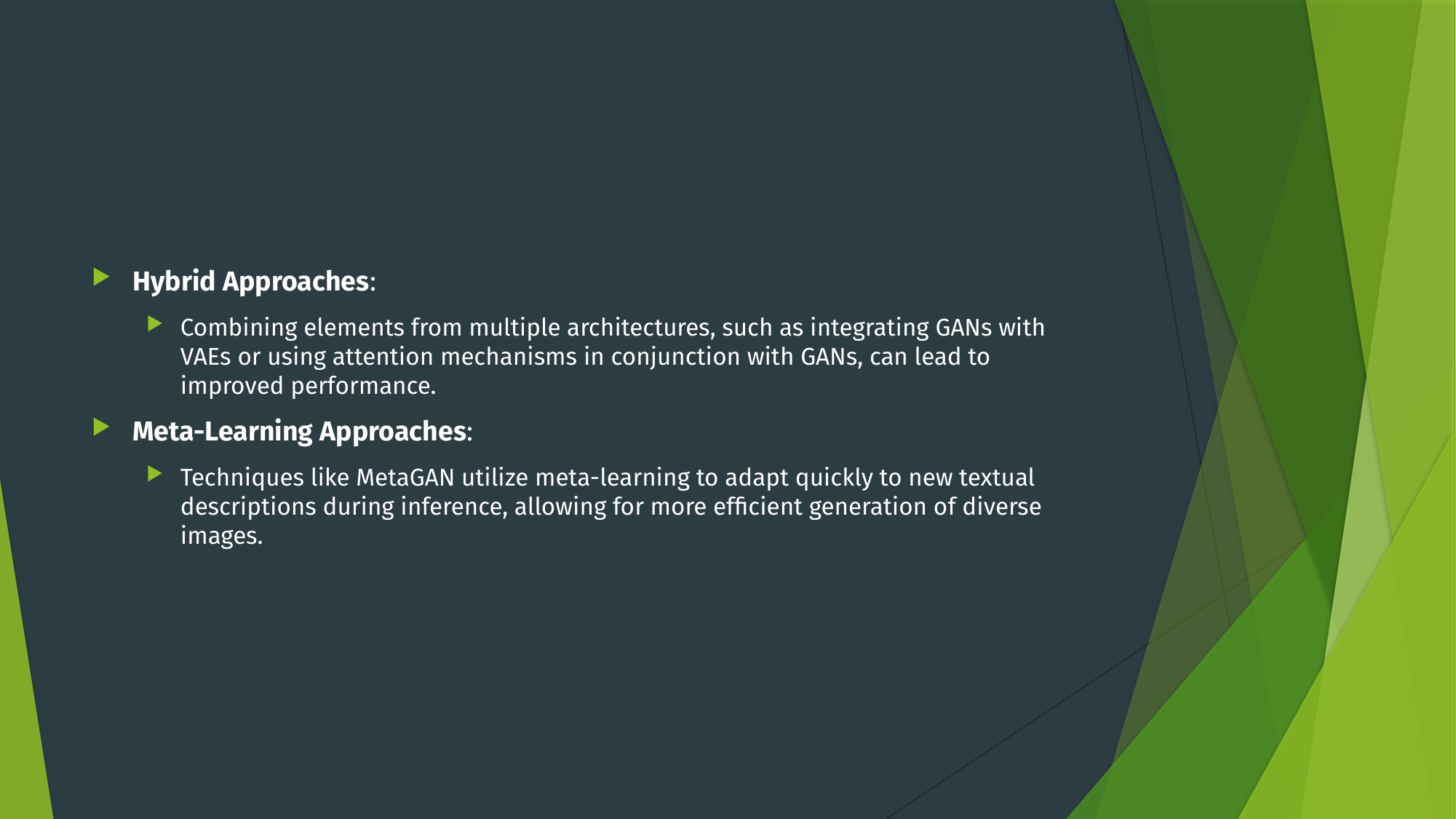

Hybrid Approaches:
Combining elements from multiple architectures, such as integrating GANs with VAEs or using attention mechanisms in conjunction with GANs, can lead to improved performance.
Meta-Learning Approaches:
Techniques like MetaGAN utilize meta-learning to adapt quickly to new textual descriptions during inference, allowing for more efficient generation of diverse images.